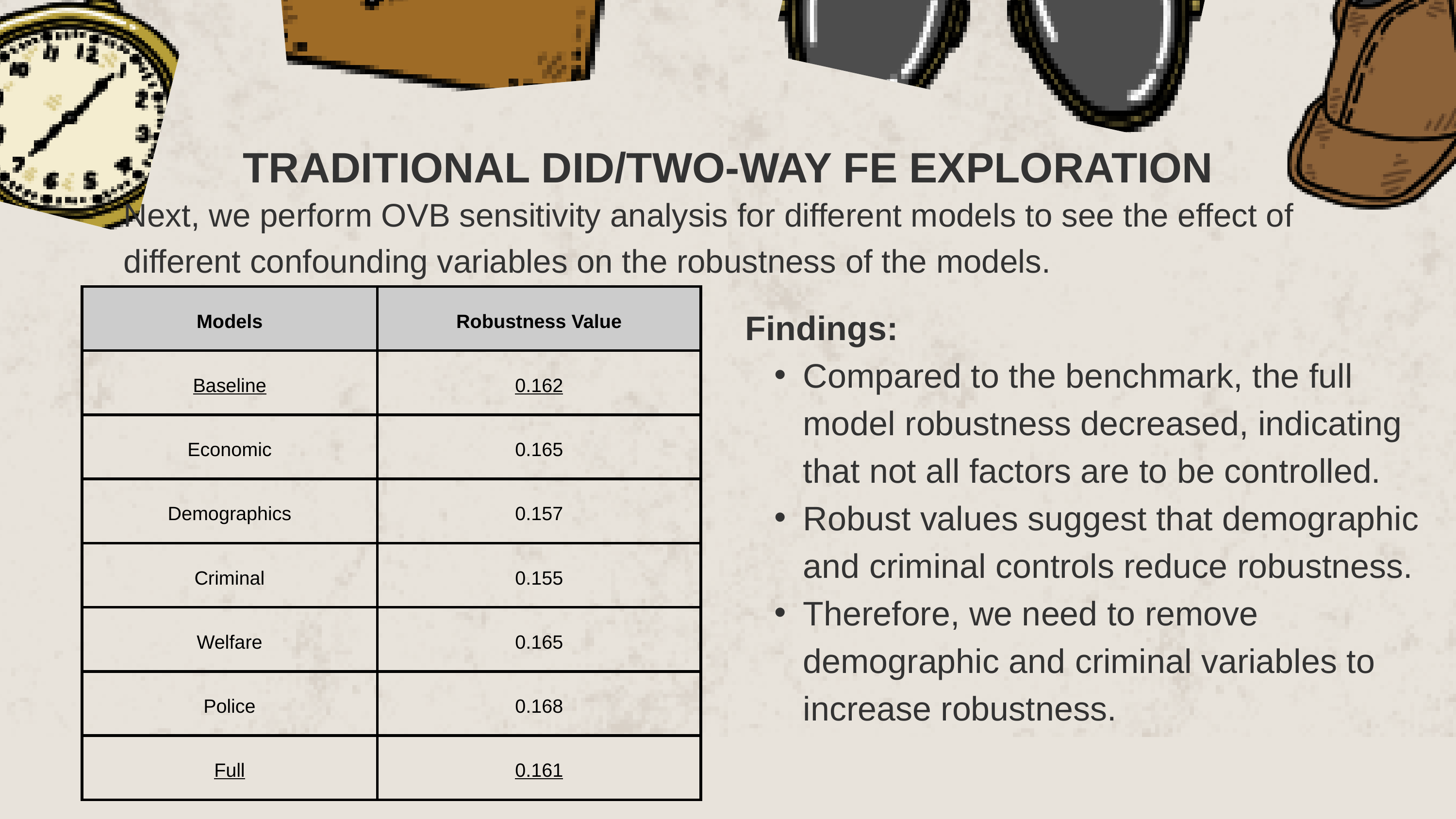

TRADITIONAL DID/TWO-WAY FE EXPLORATION
Next, we perform OVB sensitivity analysis for different models to see the effect of different confounding variables on the robustness of the models.
| Models | Robustness Value |
| --- | --- |
| Baseline | 0.162 |
| Economic | 0.165 |
| Demographics | 0.157 |
| Criminal | 0.155 |
| Welfare | 0.165 |
| Police | 0.168 |
| Full | 0.161 |
Findings:
Compared to the benchmark, the full model robustness decreased, indicating that not all factors are to be controlled.
Robust values suggest that demographic and criminal controls reduce robustness.
Therefore, we need to remove demographic and criminal variables to increase robustness.